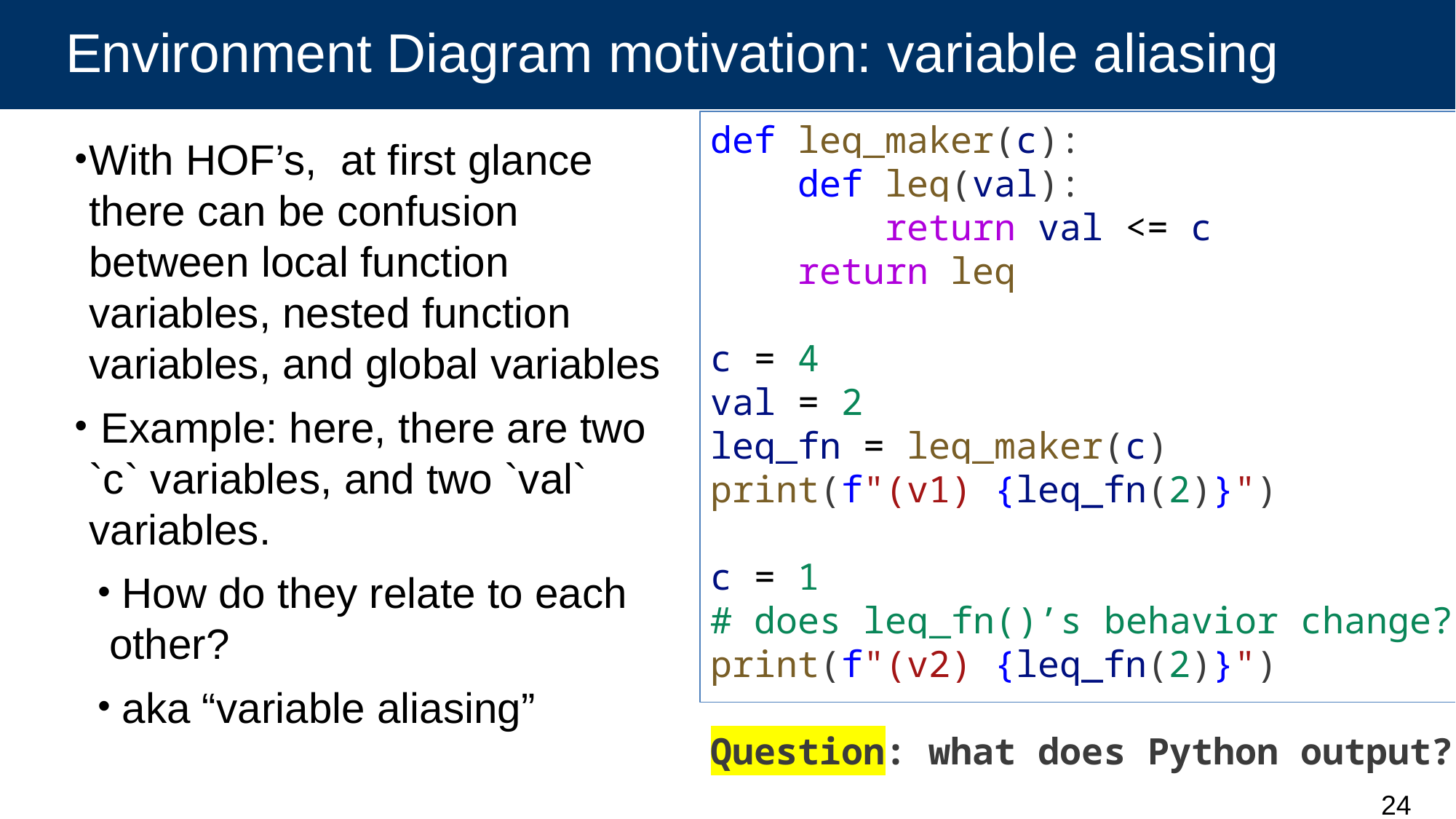

# Environment Diagram motivation: variable aliasing
def leq_maker(c):
    def leq(val):
        return val <= c
    return leq
c = 4
val = 2
leq_fn = leq_maker(c)
print(f"(v1) {leq_fn(2)}")
c = 1
# does leq_fn()’s behavior change?
print(f"(v2) {leq_fn(2)}")
Question: what does Python output?
With HOF’s,  at first glance there can be confusion between local function variables, nested function variables, and global variables
 Example: here, there are two `c` variables, and two `val` variables.
 How do they relate to each other?
 aka “variable aliasing”
24